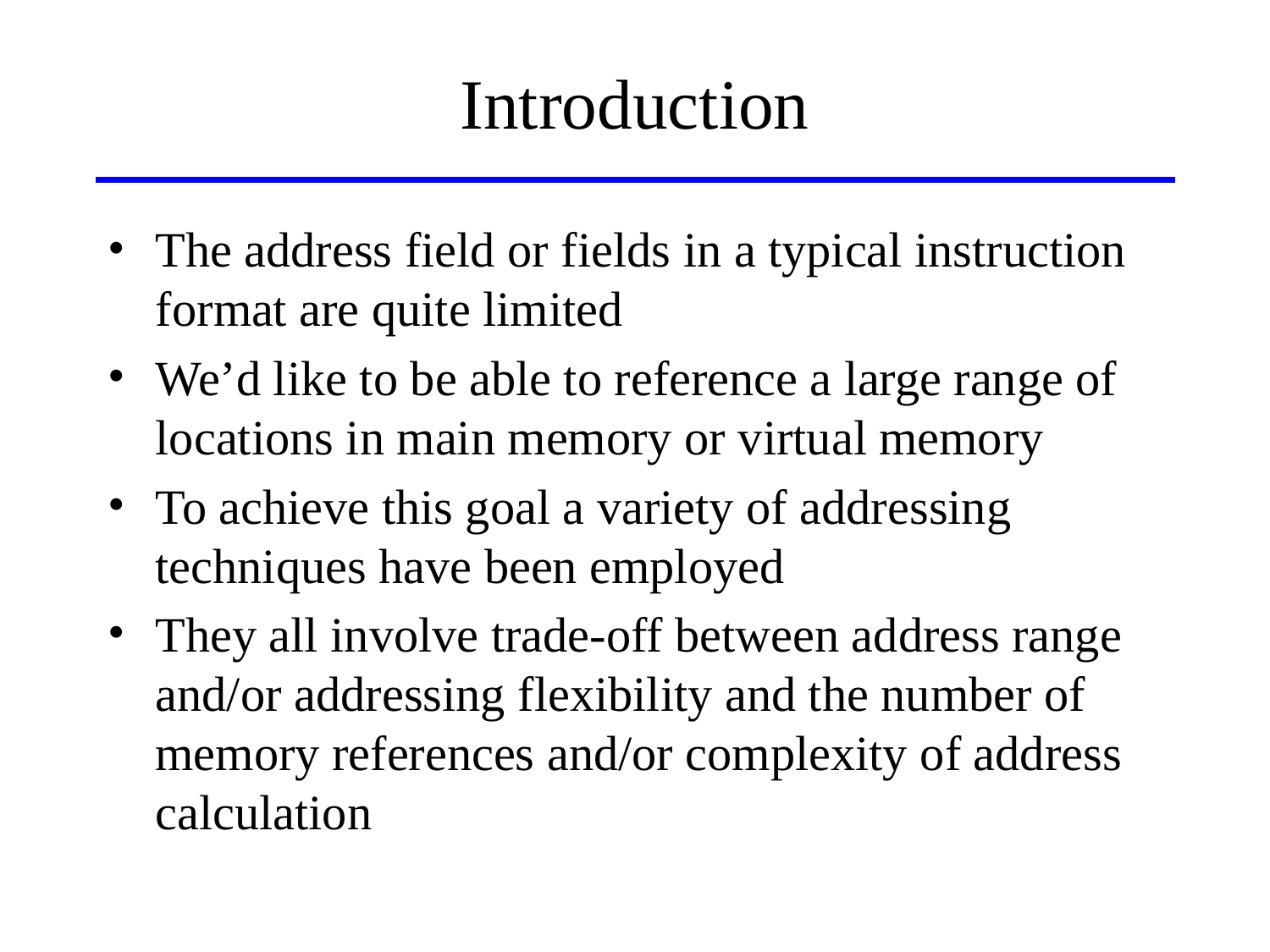

# Introduction
The address field or fields in a typical instruction format are quite limited
We’d like to be able to reference a large range of locations in main memory or virtual memory
To achieve this goal a variety of addressing techniques have been employed
They all involve trade-off between address range and/or addressing flexibility and the number of memory references and/or complexity of address calculation